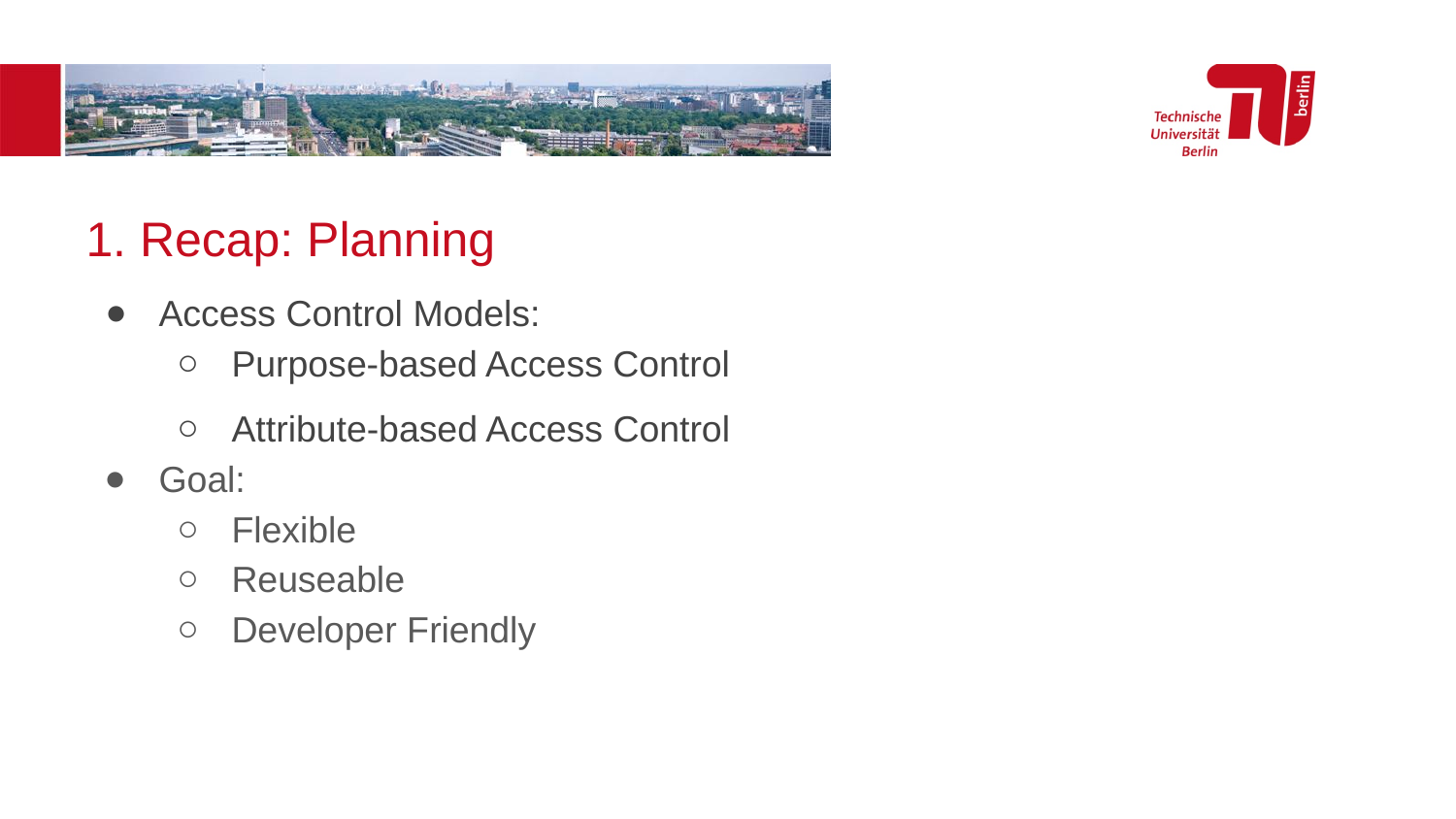

# 1. Recap: Planning
Access Control Models:
Purpose-based Access Control
Attribute-based Access Control
Goal:
Flexible
Reuseable
Developer Friendly